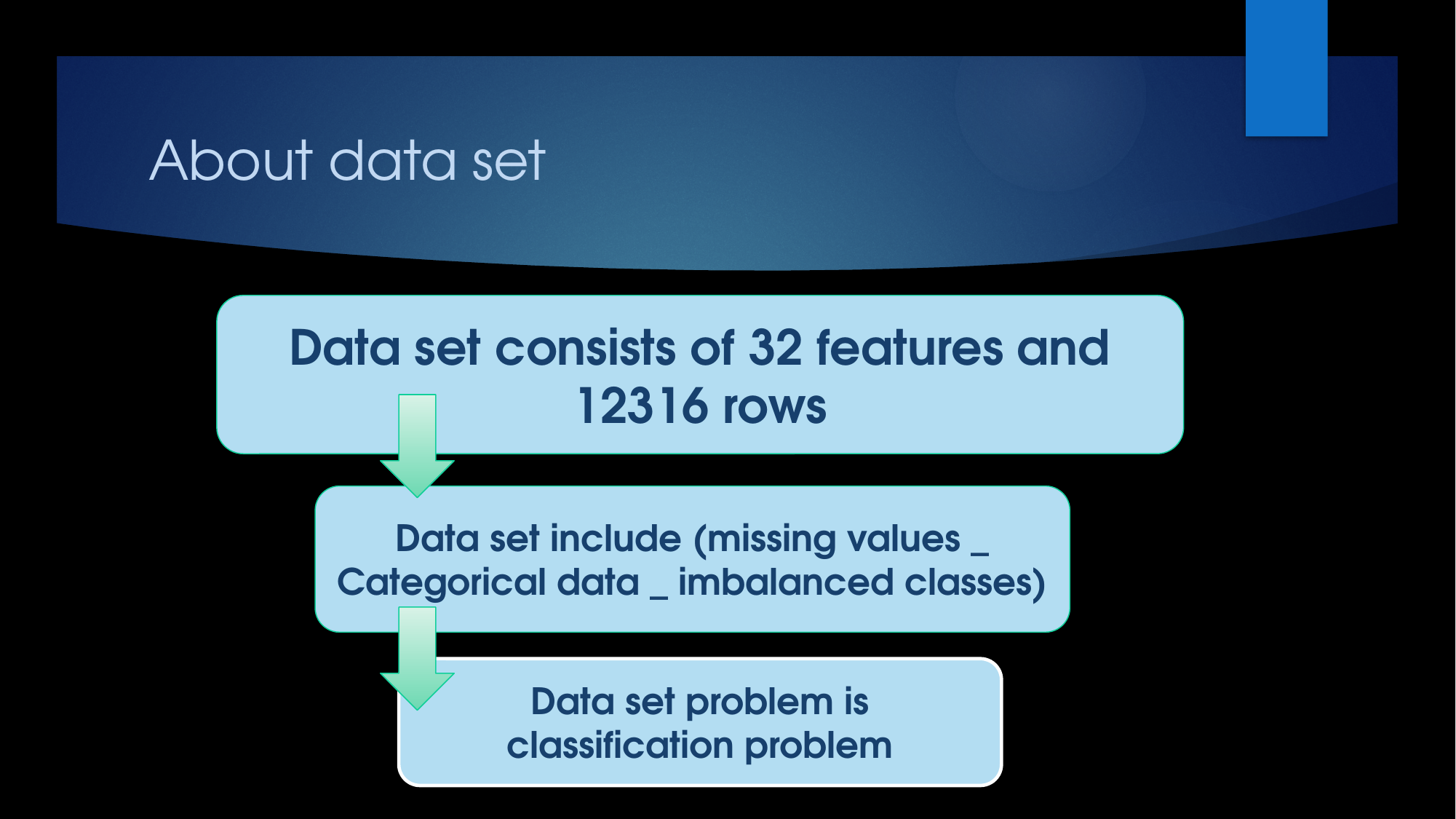

# About data set
Data set consists of 32 features and 12316 rows

Data set include (missing values _ Categorical data _ imbalanced classes)

Data set problem is classification problem